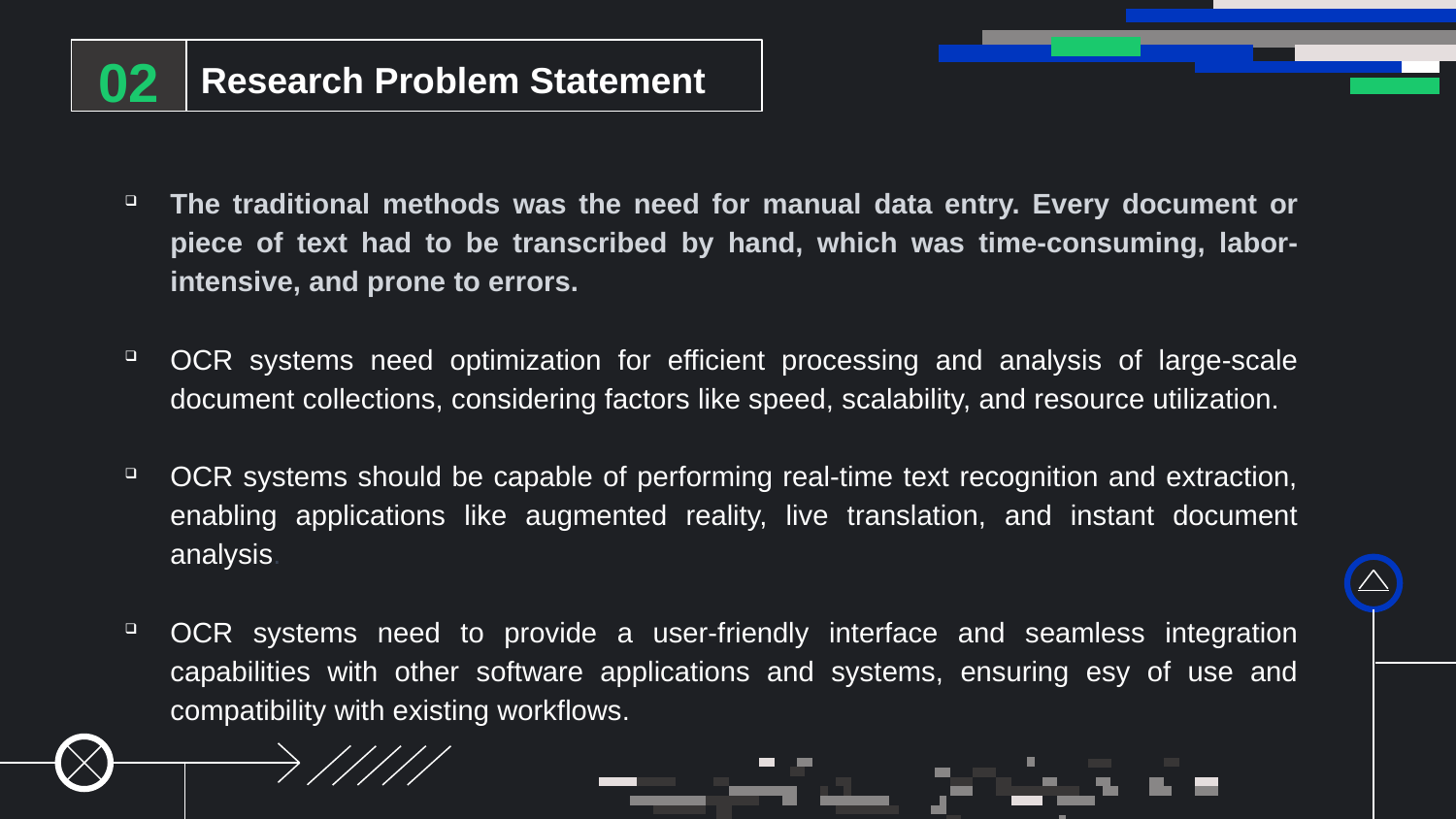

02
Research Problem Statement
The traditional methods was the need for manual data entry. Every document or piece of text had to be transcribed by hand, which was time-consuming, labor-intensive, and prone to errors.

OCR systems need optimization for efficient processing and analysis of large-scale document collections, considering factors like speed, scalability, and resource utilization.

OCR systems should be capable of performing real-time text recognition and extraction, enabling applications like augmented reality, live translation, and instant document analysis.

OCR systems need to provide a user-friendly interface and seamless integration capabilities with other software applications and systems, ensuring esy of use and compatibility with existing workflows.